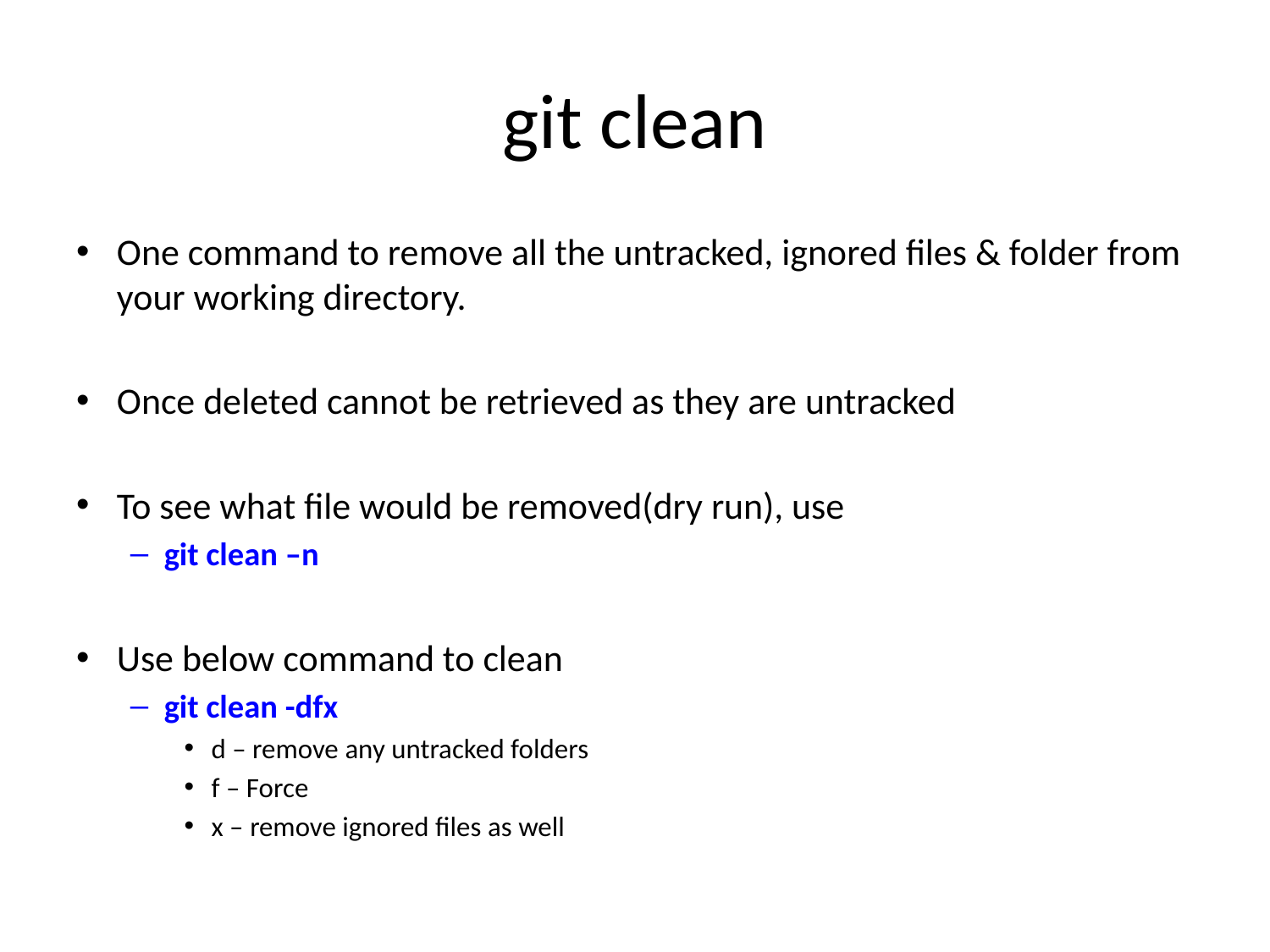

# git clean
One command to remove all the untracked, ignored files & folder from your working directory.

Once deleted cannot be retrieved as they are untracked

To see what file would be removed(dry run), use
git clean –n

Use below command to clean
git clean -dfx
d – remove any untracked folders
f – Force
x – remove ignored files as well